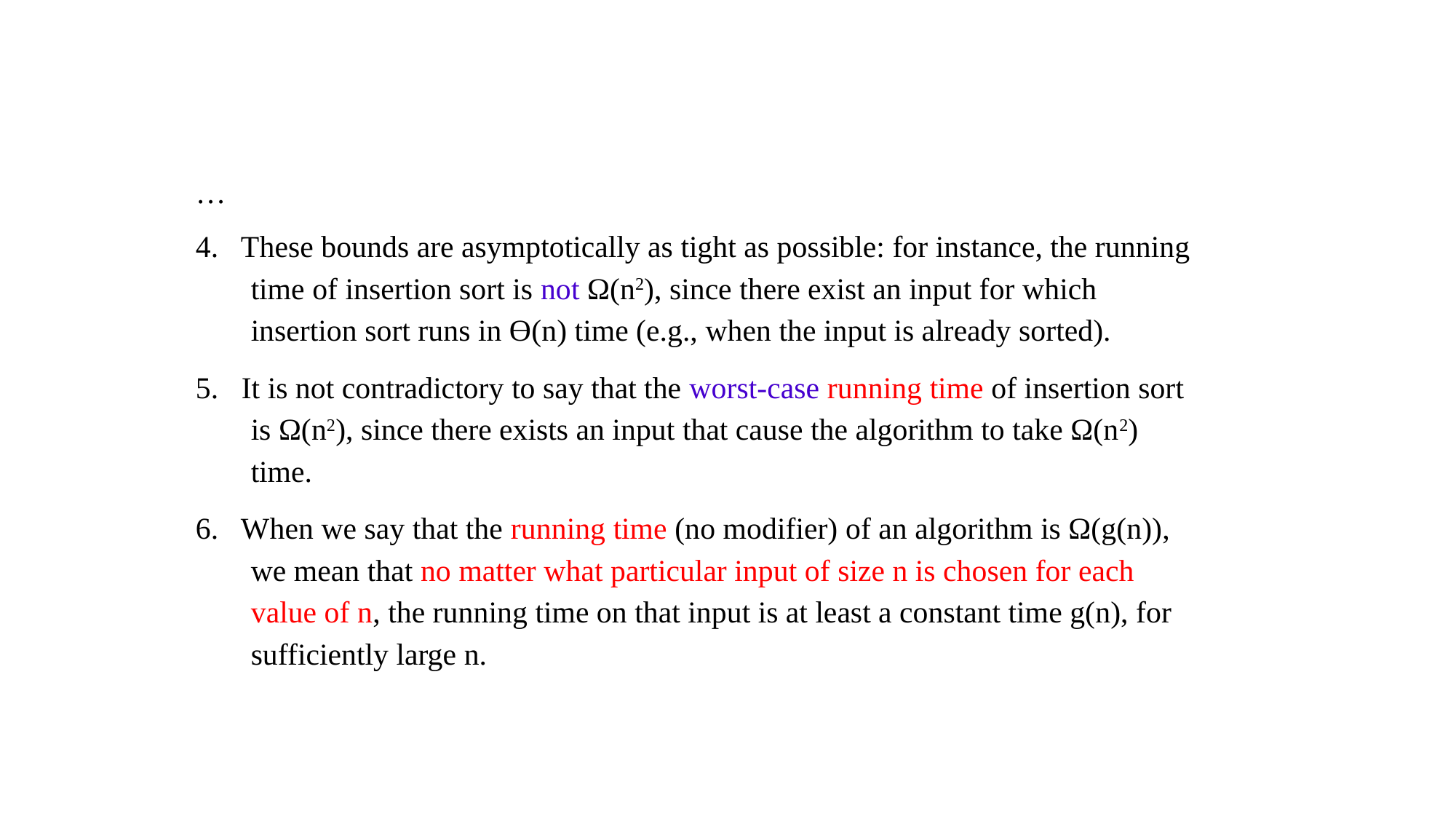

…
4.   These bounds are asymptotically as tight as possible: for instance, the running time of insertion sort is not Ω(n2), since there exist an input for which insertion sort runs in Ɵ(n) time (e.g., when the input is already sorted).
5.   It is not contradictory to say that the worst-case running time of insertion sort is Ω(n2), since there exists an input that cause the algorithm to take Ω(n2) time.
6.   When we say that the running time (no modifier) of an algorithm is Ω(g(n)), we mean that no matter what particular input of size n is chosen for each value of n, the running time on that input is at least a constant time g(n), for sufficiently large n.